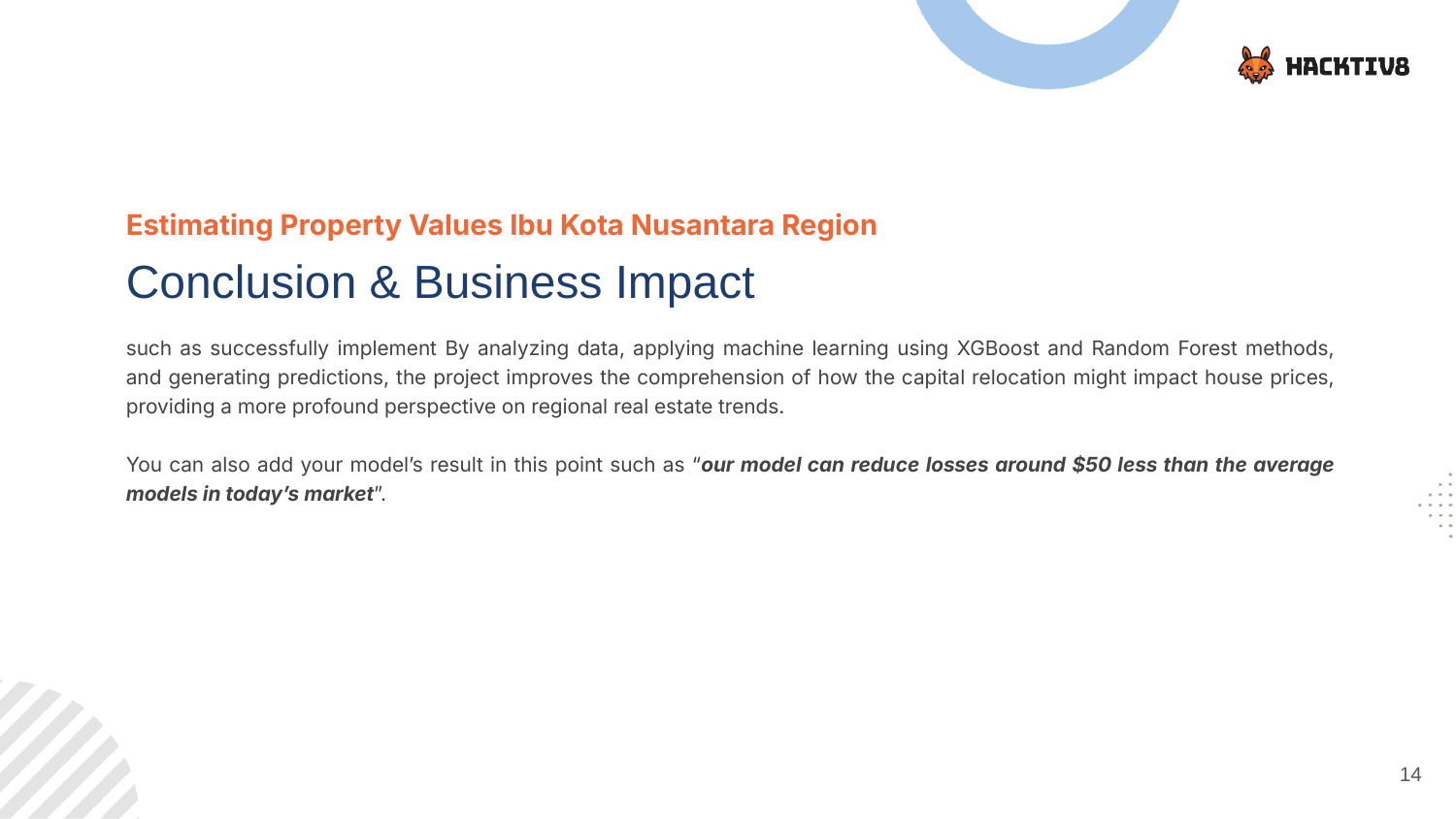

Estimating Property Values Ibu Kota Nusantara Region
Conclusion & Business Impact
such as successfully implement By analyzing data, applying machine learning using XGBoost and Random Forest methods, and generating predictions, the project improves the comprehension of how the capital relocation might impact house prices, providing a more profound perspective on regional real estate trends.

You can also add your model’s result in this point such as “our model can reduce losses around $50 less than the average models in today’s market”.
14